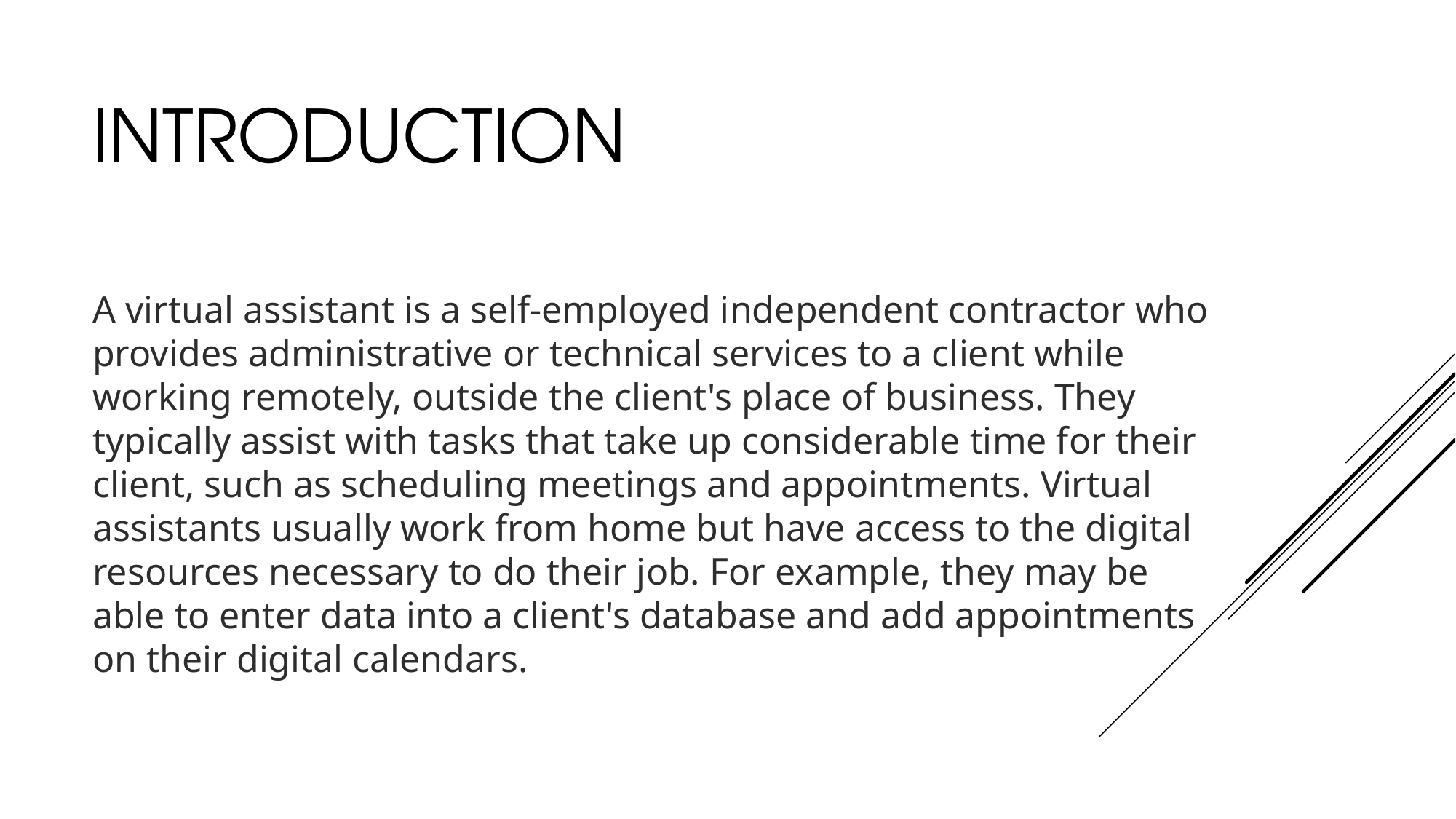

# INTRODUCTION
A virtual assistant is a self-employed independent contractor who provides administrative or technical services to a client while working remotely, outside the client's place of business. They typically assist with tasks that take up considerable time for their client, such as scheduling meetings and appointments. Virtual assistants usually work from home but have access to the digital resources necessary to do their job. For example, they may be able to enter data into a client's database and add appointments on their digital calendars.